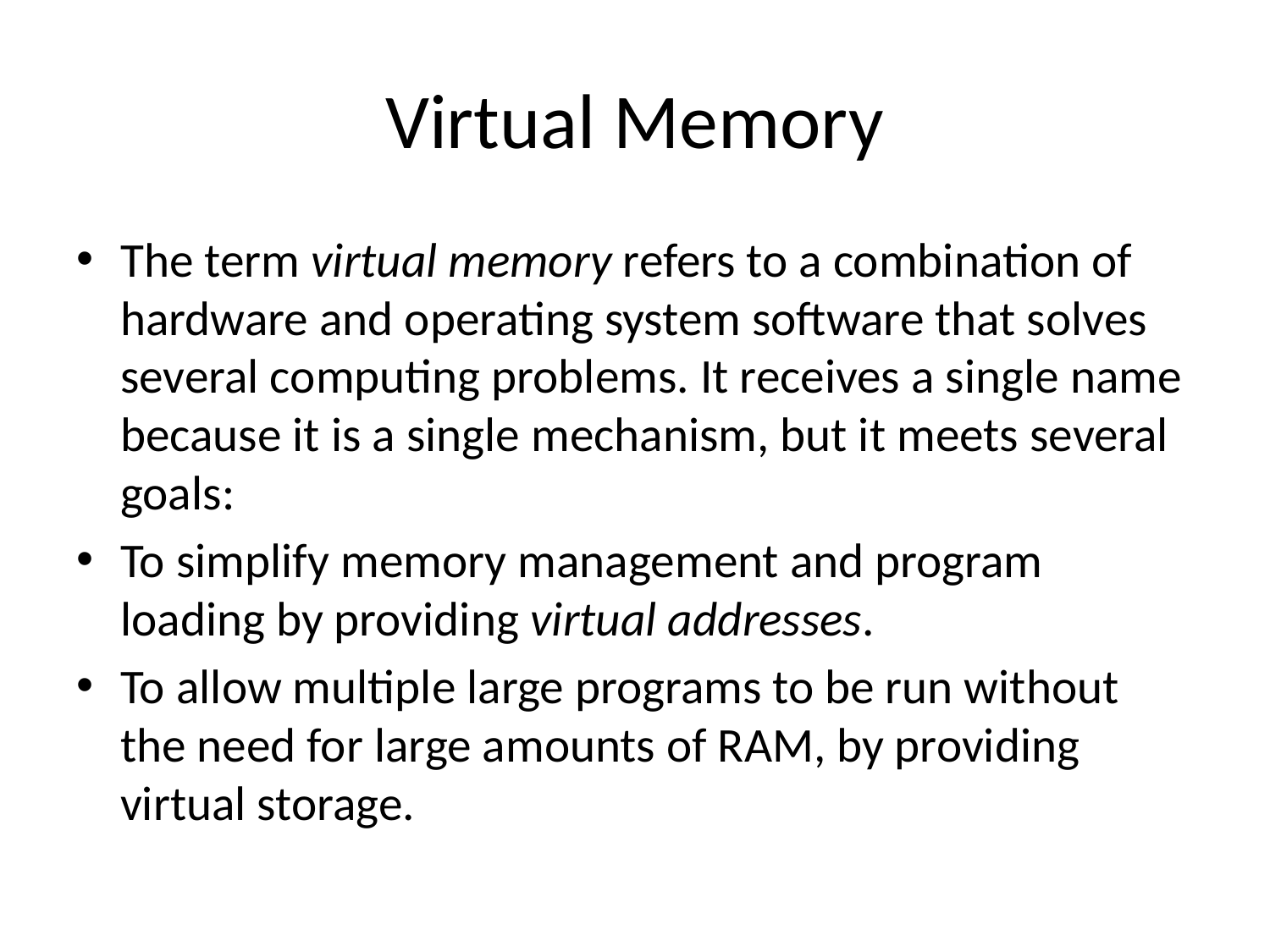

# Virtual Memory
The term virtual memory refers to a combination of hardware and operating system software that solves several computing problems. It receives a single name because it is a single mechanism, but it meets several goals:
To simplify memory management and program loading by providing virtual addresses.
To allow multiple large programs to be run without the need for large amounts of RAM, by providing virtual storage.